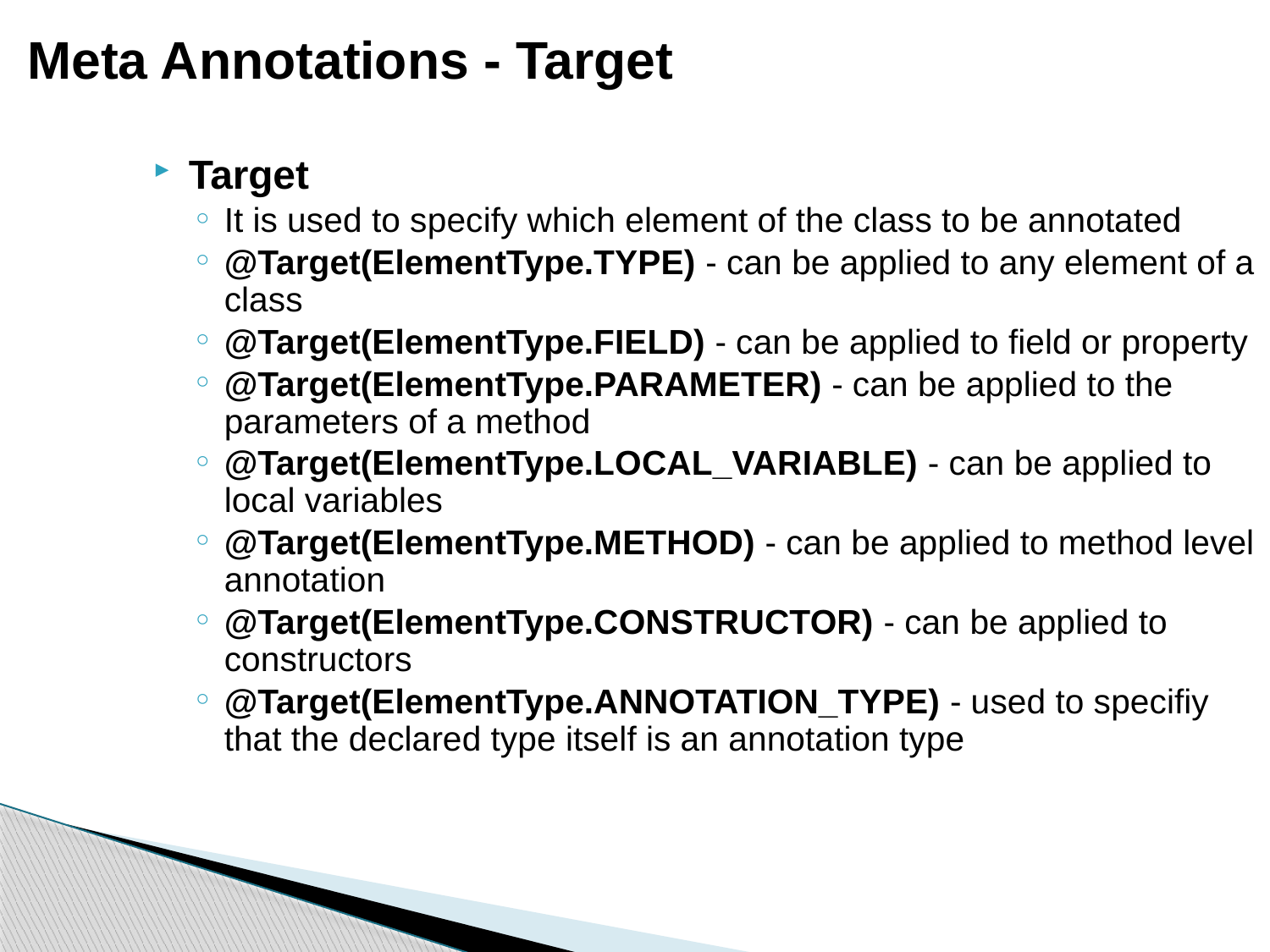

Meta Annotations - Target
Target
It is used to specify which element of the class to be annotated
@Target(ElementType.TYPE) - can be applied to any element of a class
@Target(ElementType.FIELD) - can be applied to field or property
@Target(ElementType.PARAMETER) - can be applied to the parameters of a method
@Target(ElementType.LOCAL_VARIABLE) - can be applied to local variables
@Target(ElementType.METHOD) - can be applied to method level annotation
@Target(ElementType.CONSTRUCTOR) - can be applied to constructors
@Target(ElementType.ANNOTATION_TYPE) - used to specifiy that the declared type itself is an annotation type